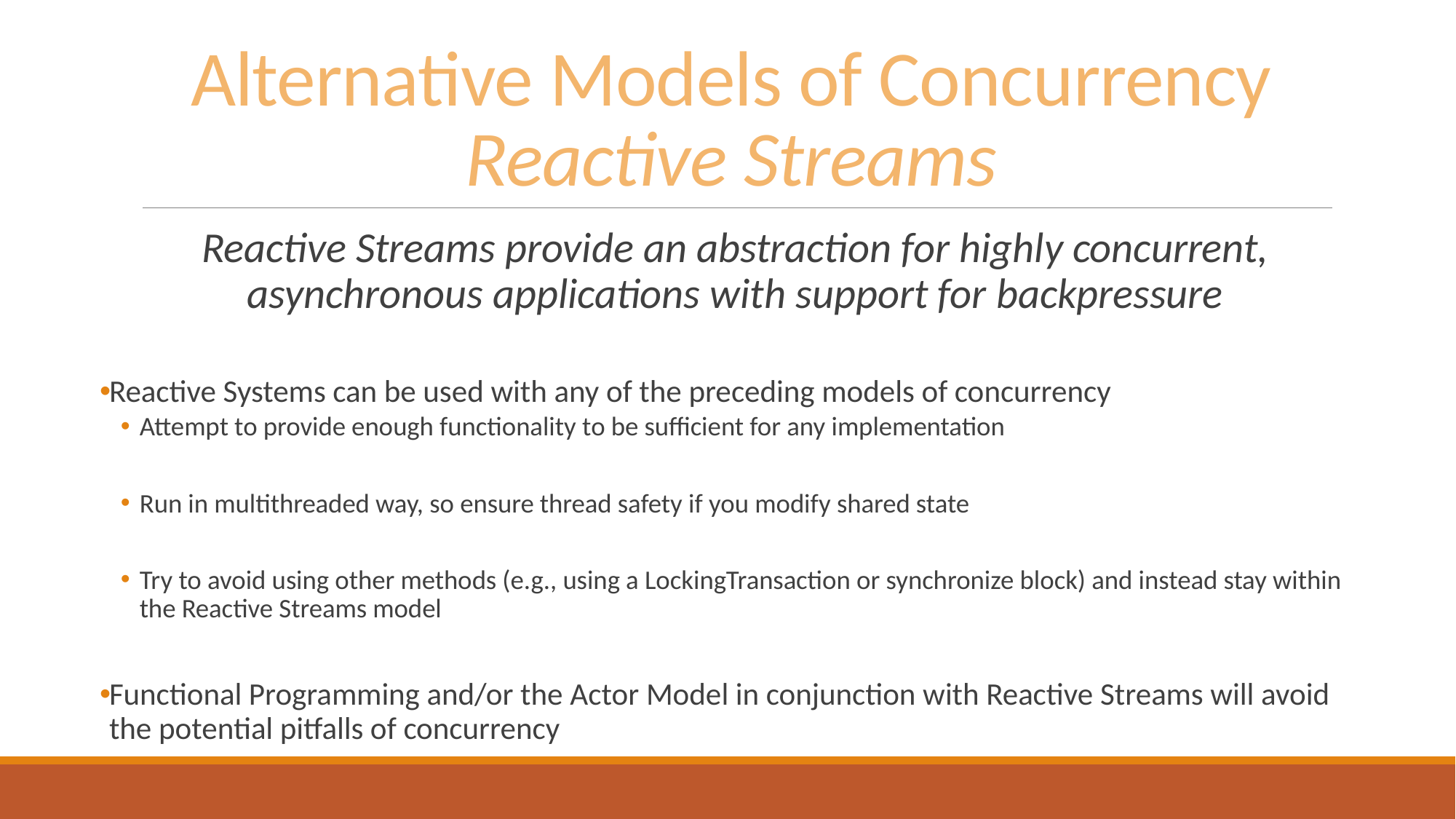

# Alternative Models of Concurrency Reactive Streams
Reactive Streams provide an abstraction for highly concurrent, asynchronous applications with support for backpressure

Reactive Systems can be used with any of the preceding models of concurrency
Attempt to provide enough functionality to be sufficient for any implementation

Run in multithreaded way, so ensure thread safety if you modify shared state

Try to avoid using other methods (e.g., using a LockingTransaction or synchronize block) and instead stay within the Reactive Streams model

Functional Programming and/or the Actor Model in conjunction with Reactive Streams will avoid the potential pitfalls of concurrency